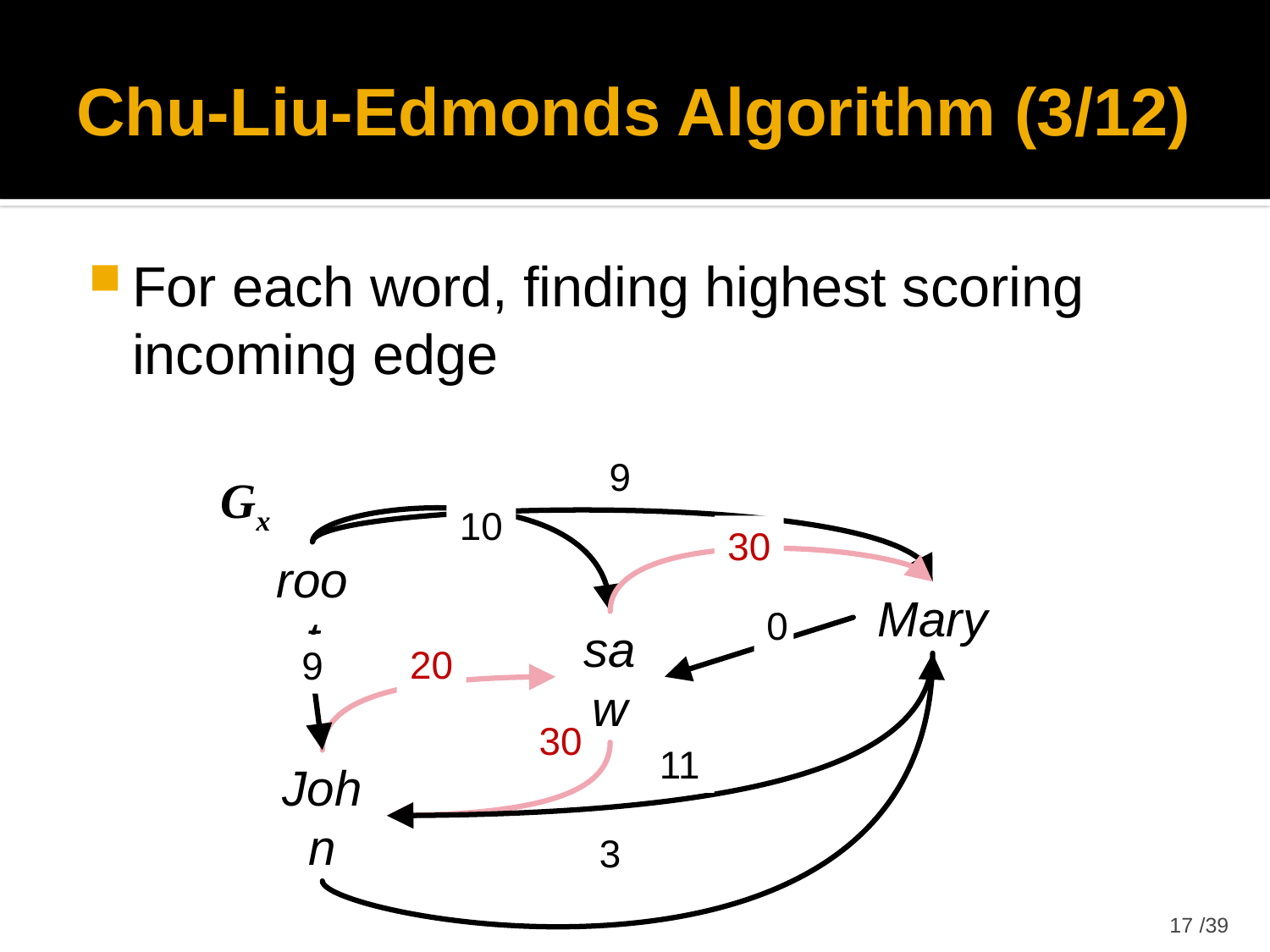

# Chu-Liu-Edmonds Algorithm (3/12)
For each word, finding highest scoring incoming edge
9
Gx
10
30
root
Mary
0
saw
20
9
30
11
John
3
17 /39